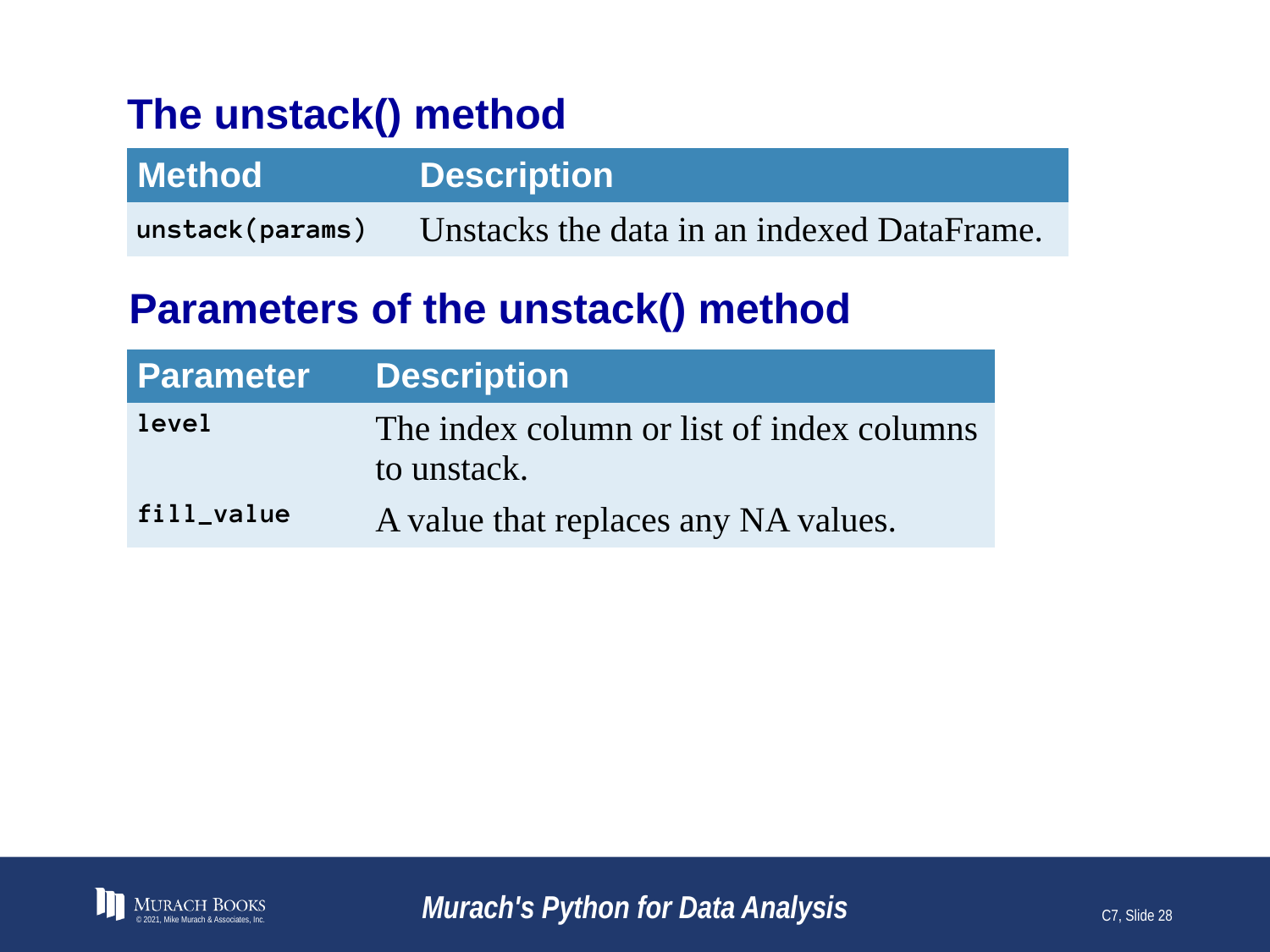

# The unstack() method
| Method | Description |
| --- | --- |
| unstack(params) | Unstacks the data in an indexed DataFrame. |
Parameters of the unstack() method

| Parameter | Description |
| --- | --- |
| level | The index column or list of index columns to unstack. |
| fill\_value | A value that replaces any NA values. |
© 2021, Mike Murach & Associates, Inc.
Murach's Python for Data Analysis

C7, Slide 28